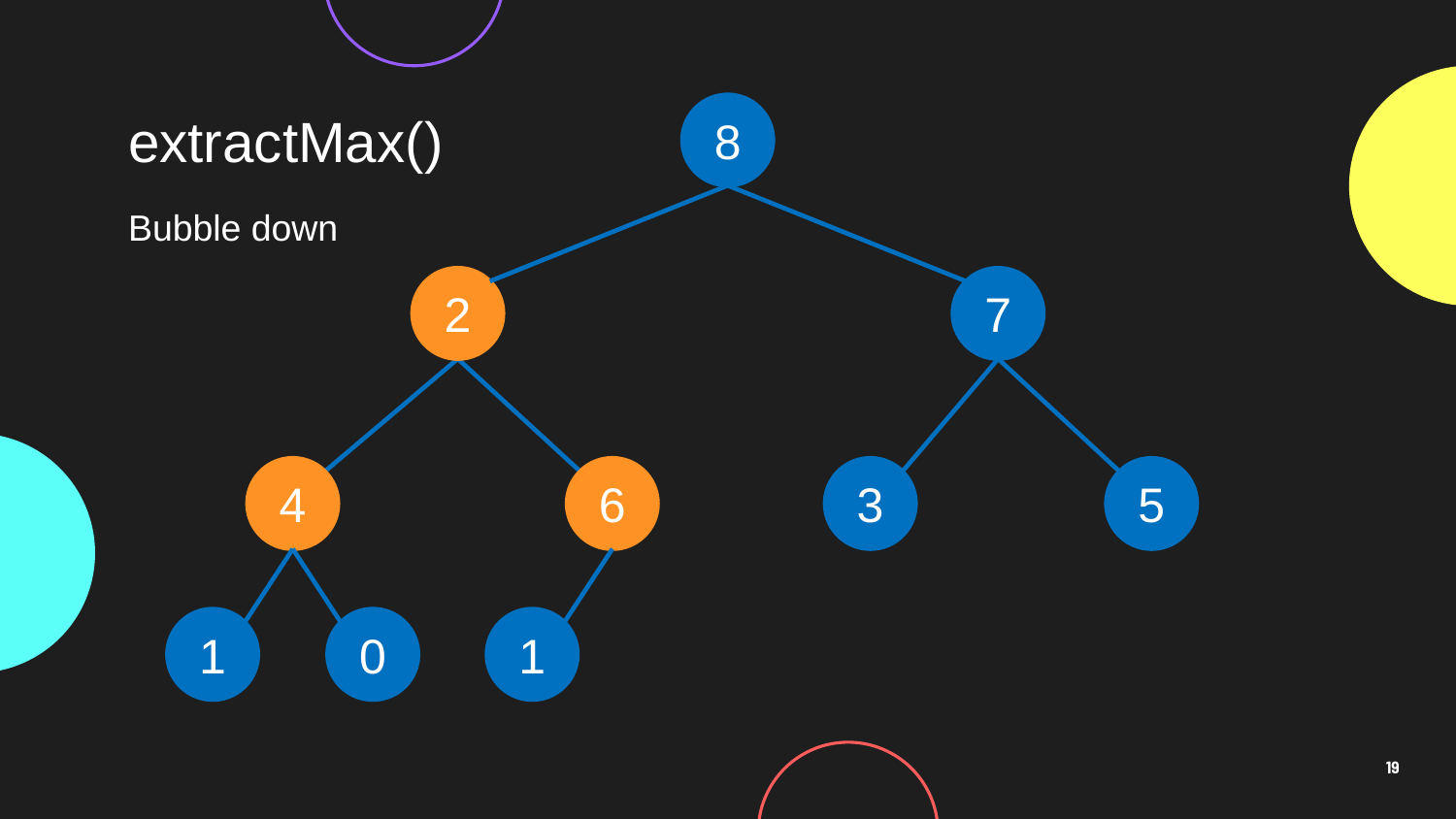

8
# extractMax()
Bubble down
7
2
3
5
4
6
1
0
1
19